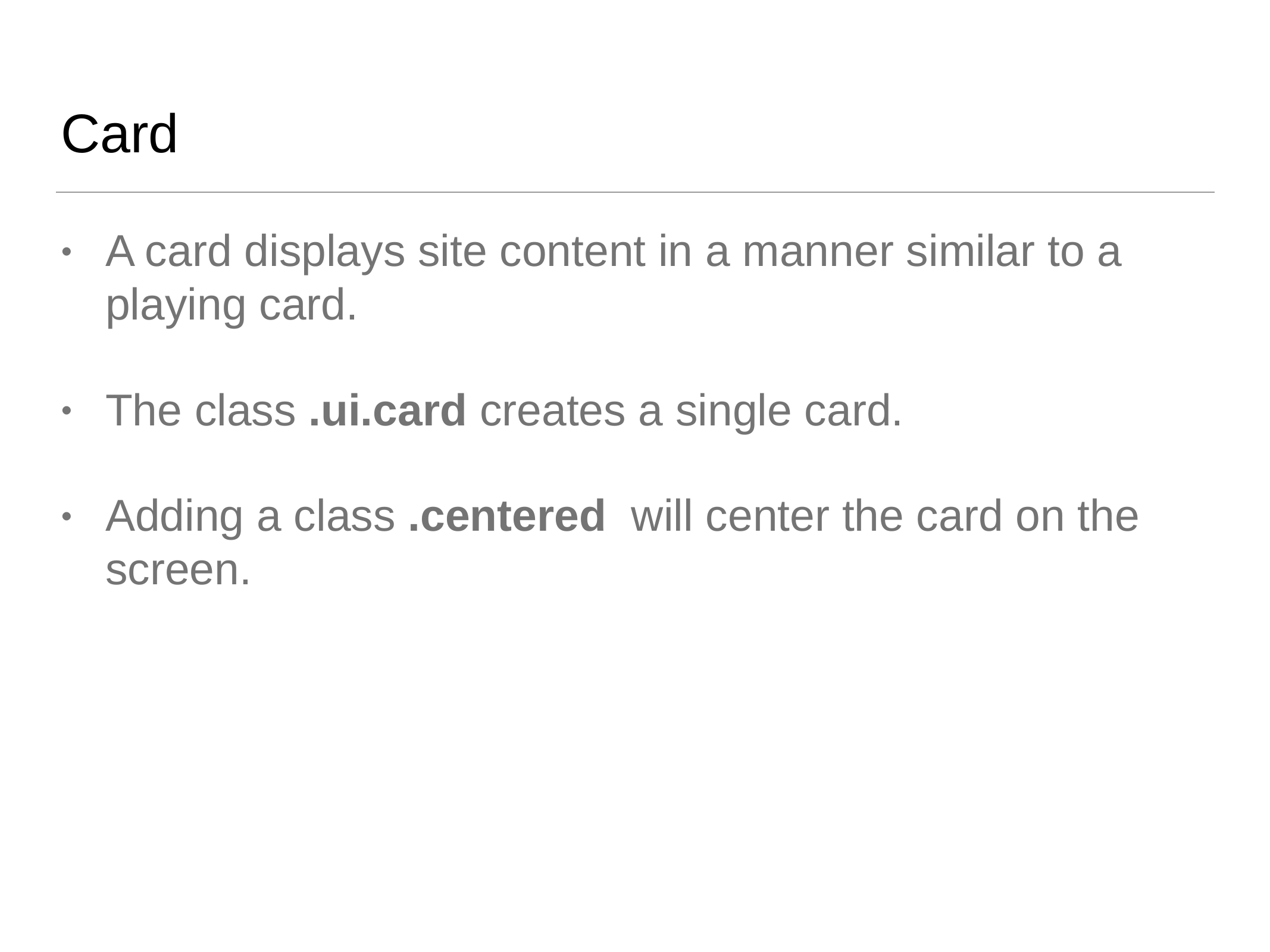

# Card
A card displays site content in a manner similar to a playing card.
The class .ui.card creates a single card.
Adding a class .centered  will center the card on the screen.